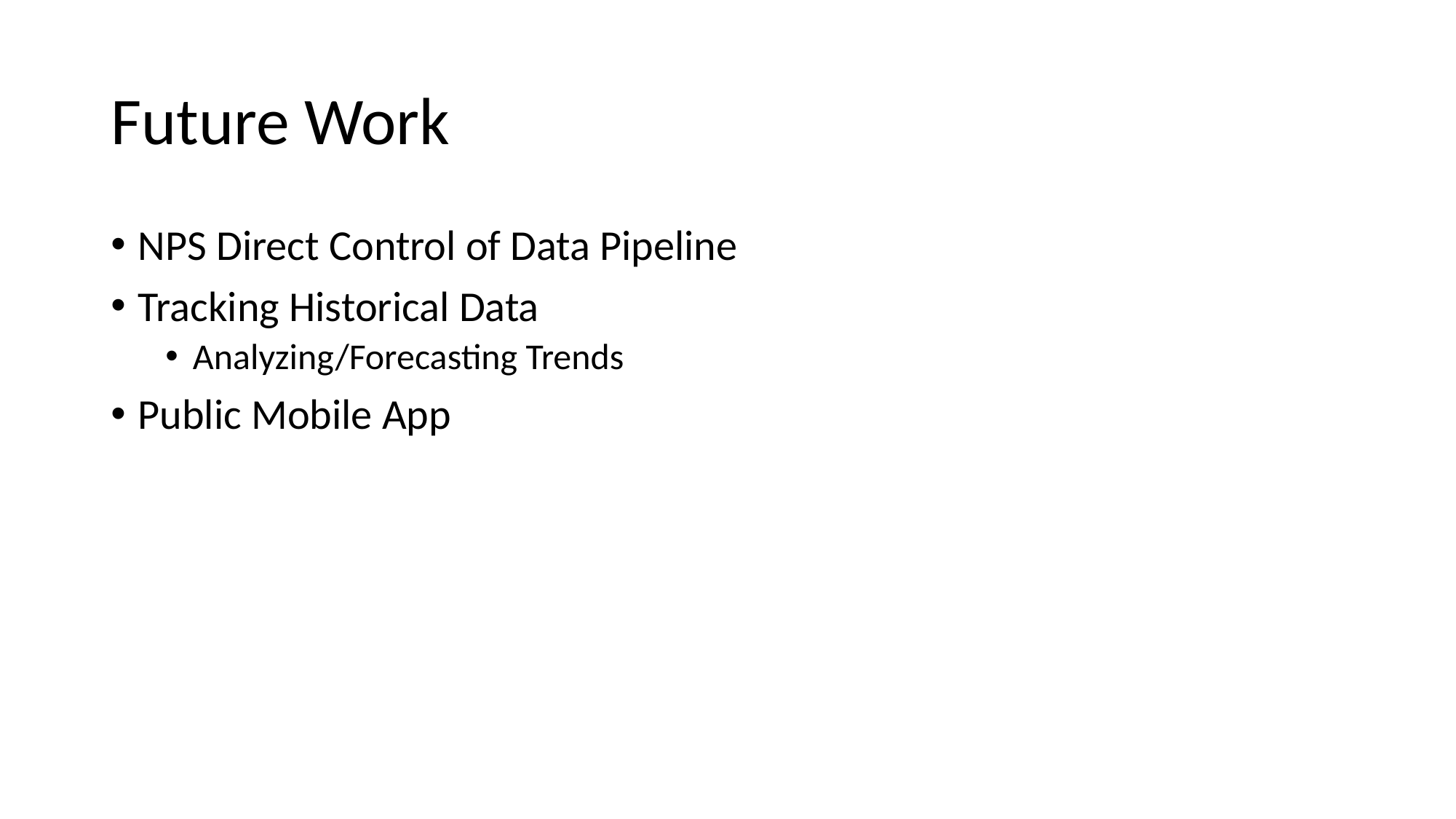

# Future Work
NPS Direct Control of Data Pipeline
Tracking Historical Data
Analyzing/Forecasting Trends
Public Mobile App